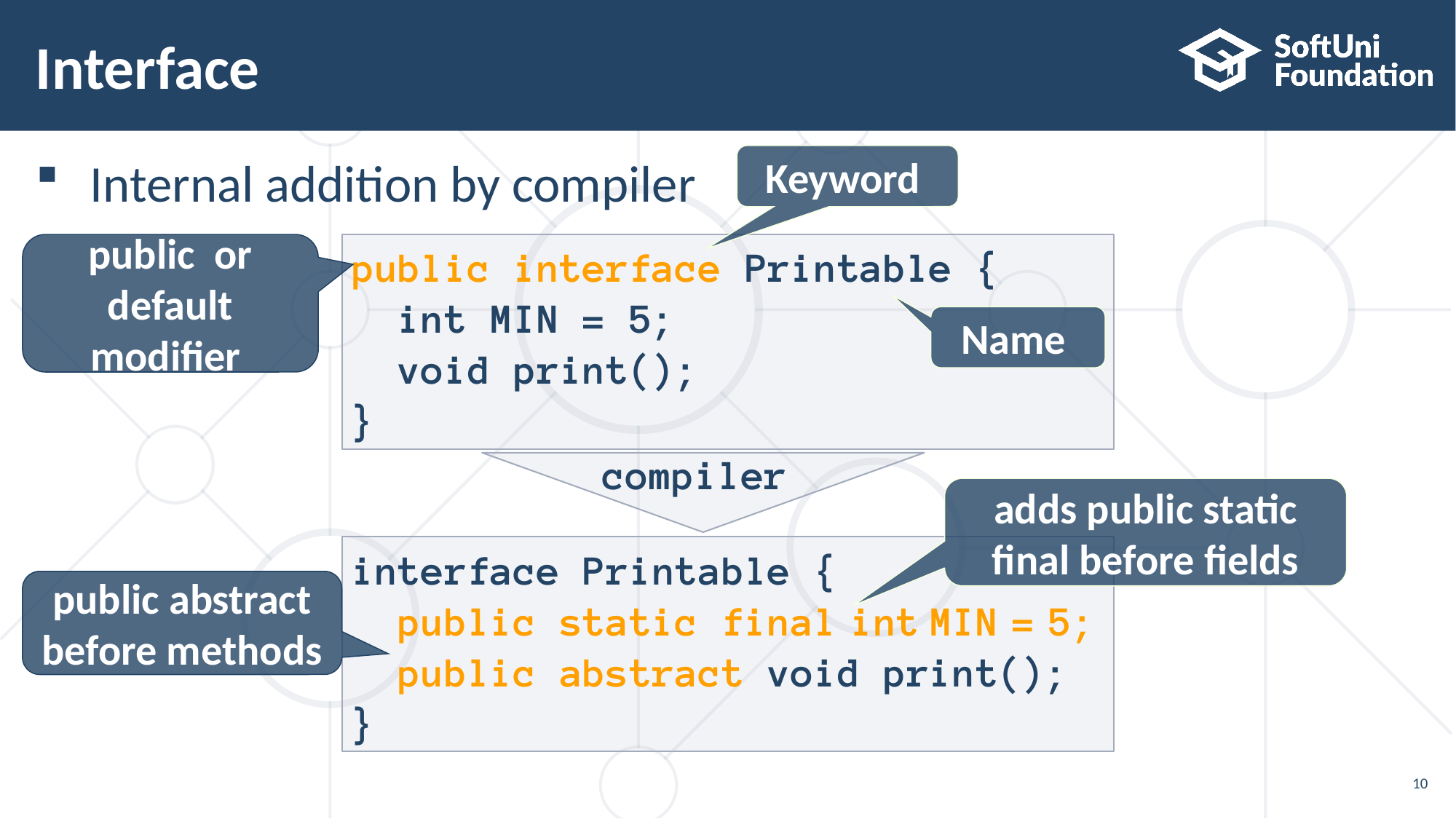

# Interface
Internal addition by compiler
Keyword
public  or default modifier
public interface Printable {
  int MIN = 5;
  void print();
}
Name
compiler
adds public static final before fields
interface Printable {
  public static final int MIN = 5;
  public abstract void print();
}
public abstract before methods
10